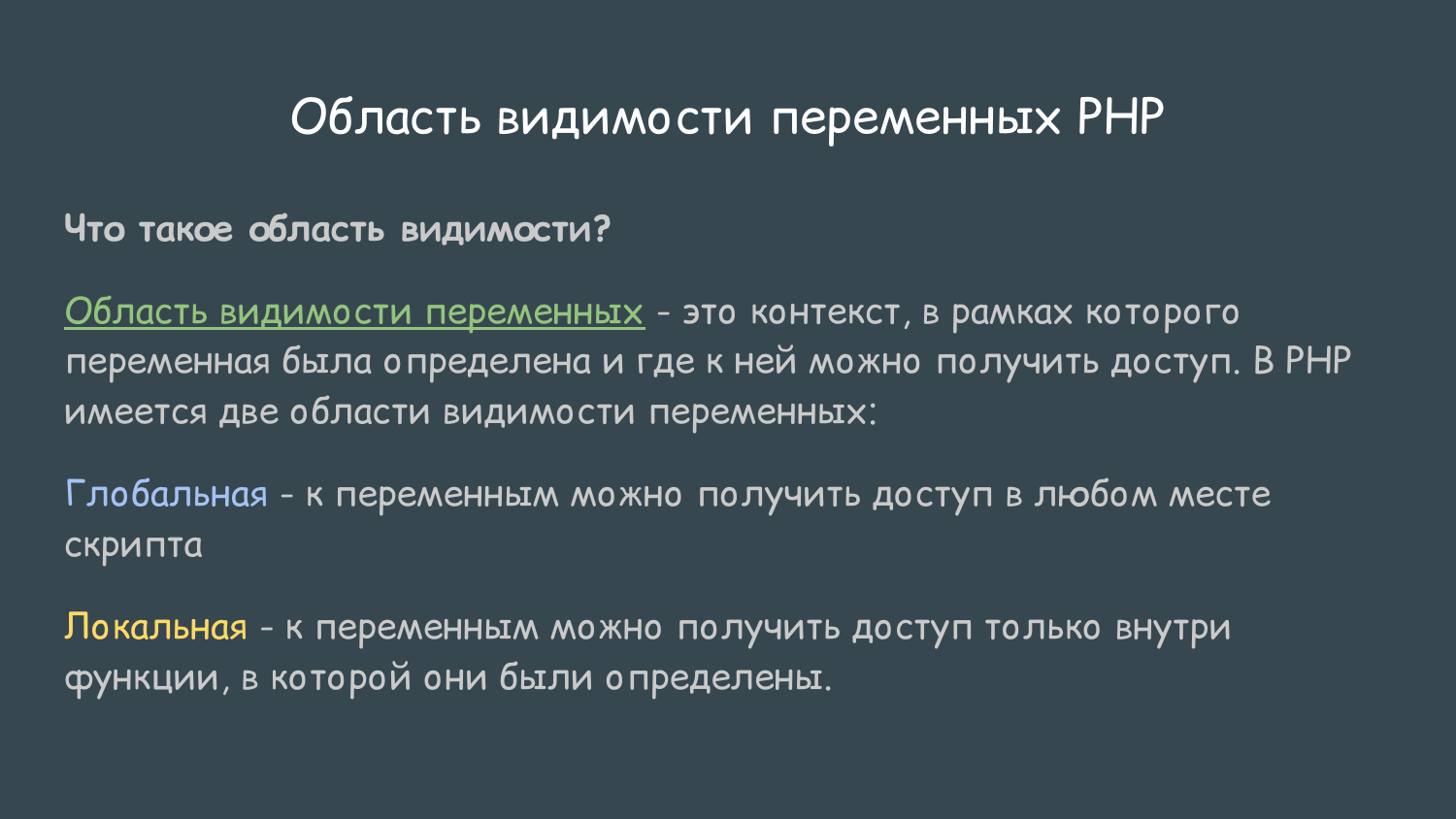

# Область видимости переменных PHP
Что такое область видимости?
Область видимости переменных - это контекст, в рамках которого переменная была определена и где к ней можно получить доступ. В PHP имеется две области видимости переменных:
Глобальная - к переменным можно получить доступ в любом месте скрипта
Локальная - к переменным можно получить доступ только внутри функции, в которой они были определены.